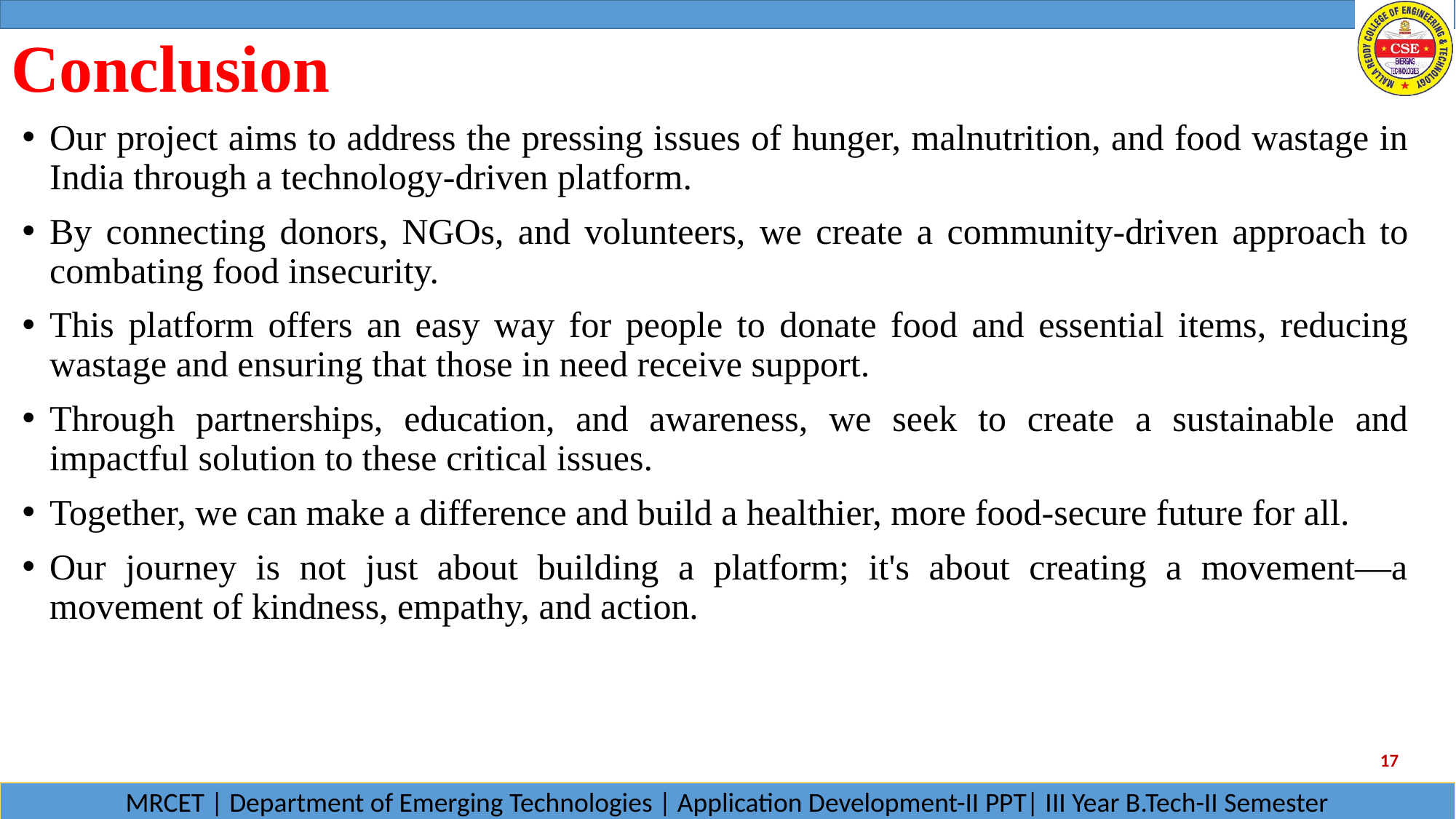

# Conclusion
Our project aims to address the pressing issues of hunger, malnutrition, and food wastage in India through a technology-driven platform.
By connecting donors, NGOs, and volunteers, we create a community-driven approach to combating food insecurity.
This platform offers an easy way for people to donate food and essential items, reducing wastage and ensuring that those in need receive support.
Through partnerships, education, and awareness, we seek to create a sustainable and impactful solution to these critical issues.
Together, we can make a difference and build a healthier, more food-secure future for all.
Our journey is not just about building a platform; it's about creating a movement—a movement of kindness, empathy, and action.

17